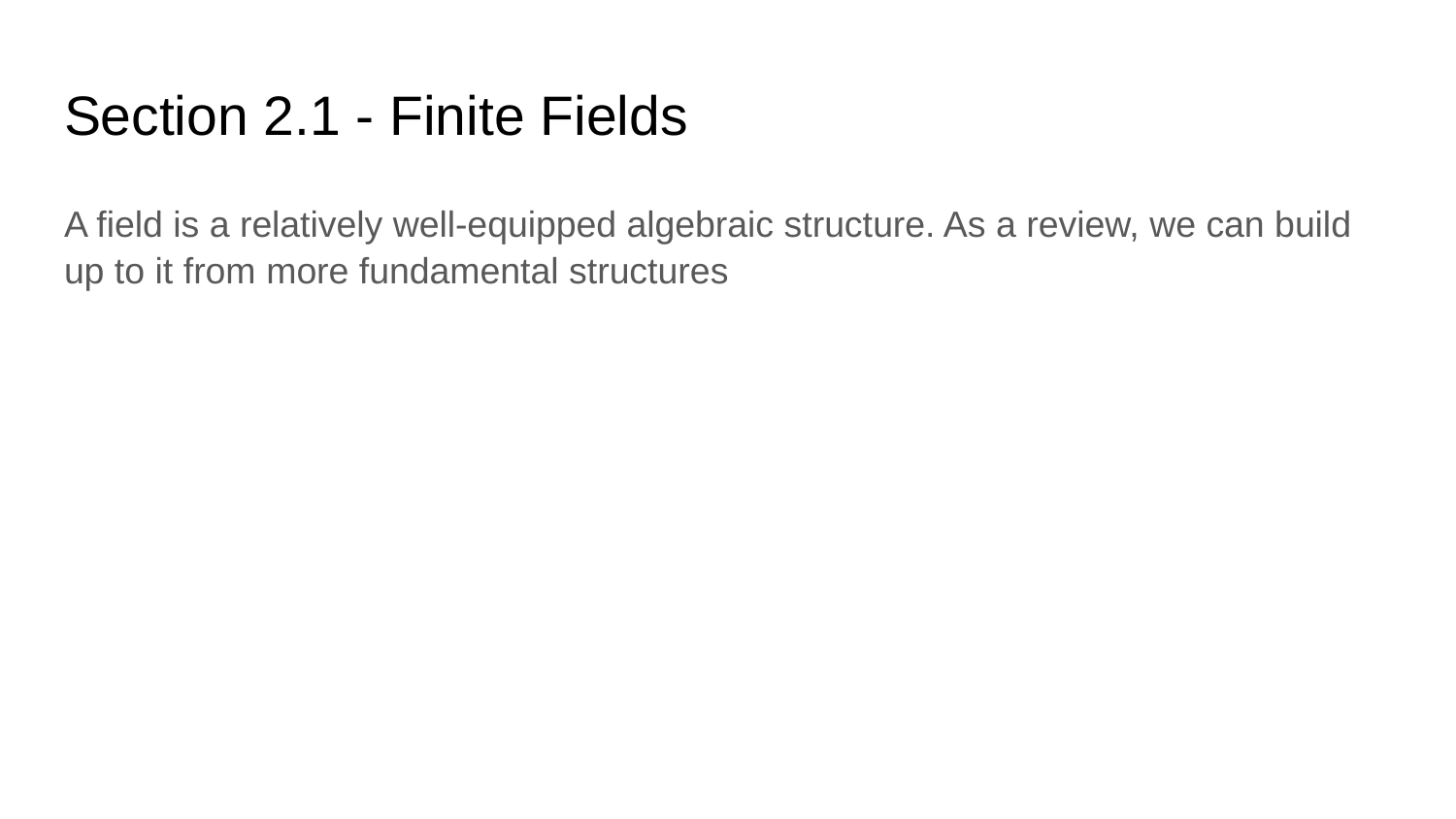

# Section 2.1 - Finite Fields
A field is a relatively well-equipped algebraic structure. As a review, we can build up to it from more fundamental structures